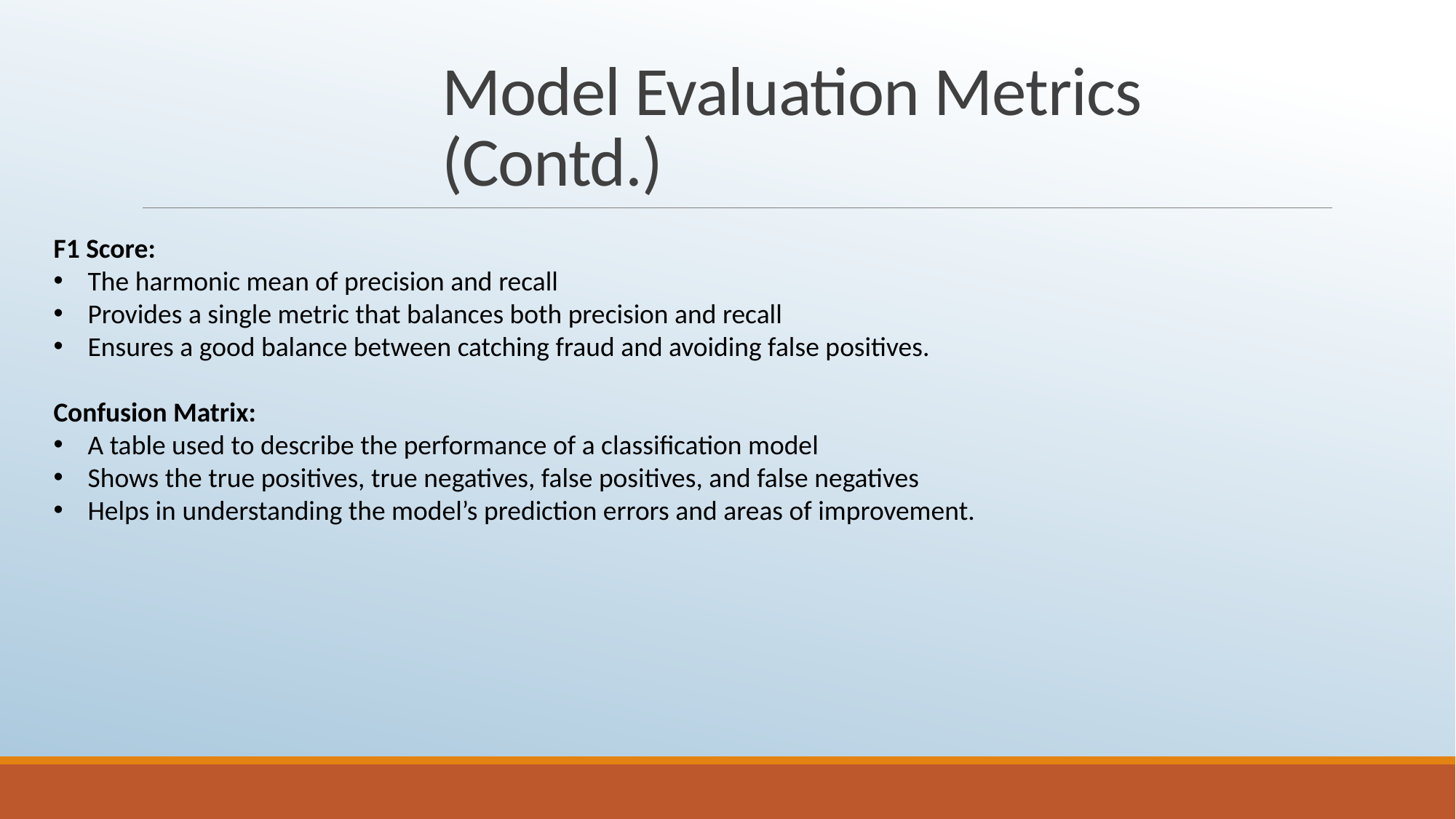

# Model Evaluation Metrics (Contd.)
F1 Score:
The harmonic mean of precision and recall
Provides a single metric that balances both precision and recall
Ensures a good balance between catching fraud and avoiding false positives.

Confusion Matrix:
A table used to describe the performance of a classification model
Shows the true positives, true negatives, false positives, and false negatives
Helps in understanding the model’s prediction errors and areas of improvement.